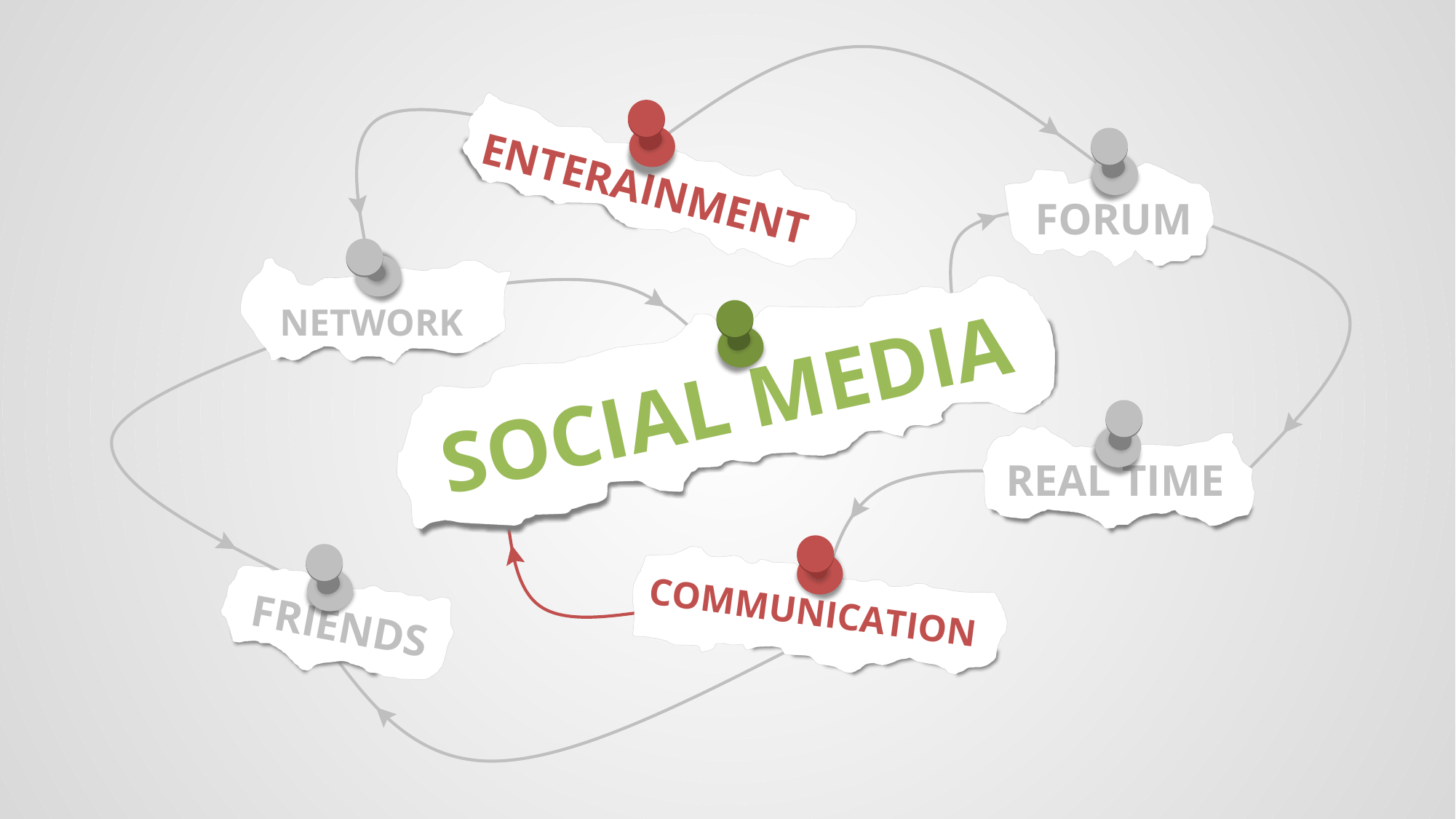

ENTERAINMENT

FORUM

NETWORK

SOCIAL MEDIA

REAL TIME

COMMUNICATION

FRIENDS